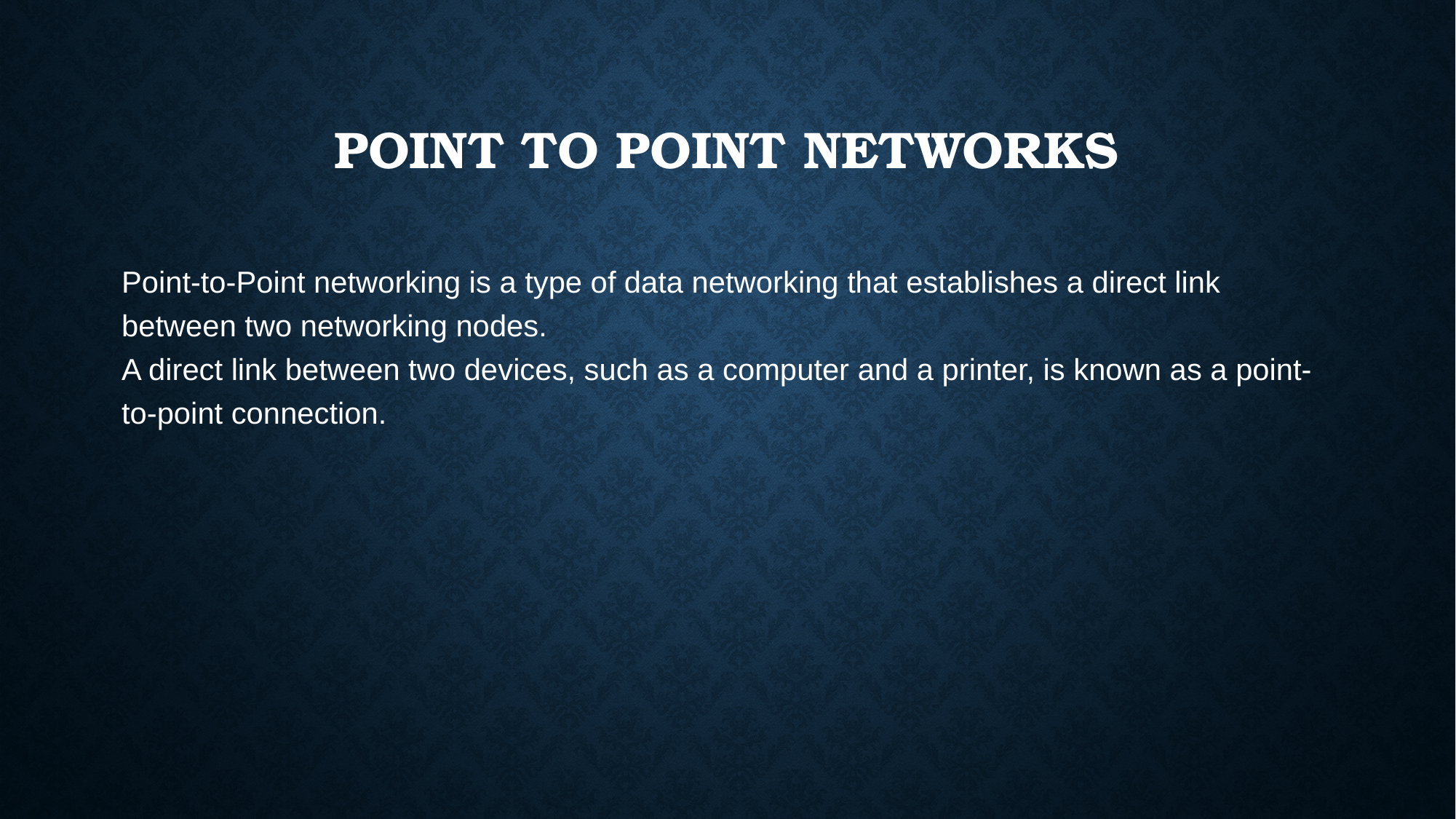

# POINT TO POINT NETWORKS
Point-to-Point networking is a type of data networking that establishes a direct link between two networking nodes.
A direct link between two devices, such as a computer and a printer, is known as a point-to-point connection.